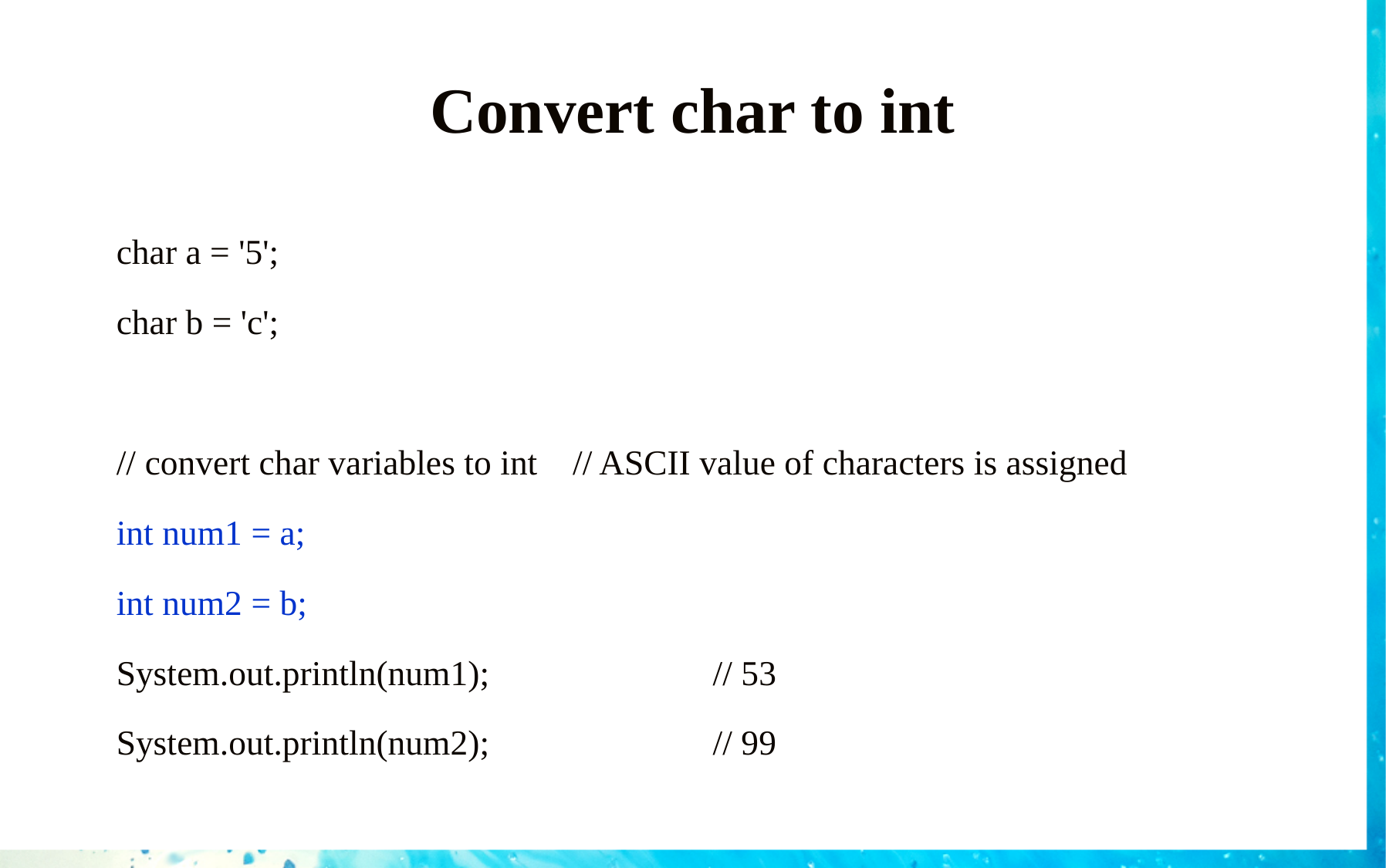

# Convert char to int
    char a = '5';
    char b = 'c';

    // convert char variables to int    // ASCII value of characters is assigned
    int num1 = a;
    int num2 = b;
    System.out.println(num1);    						// 53
    System.out.println(num2);    						// 99